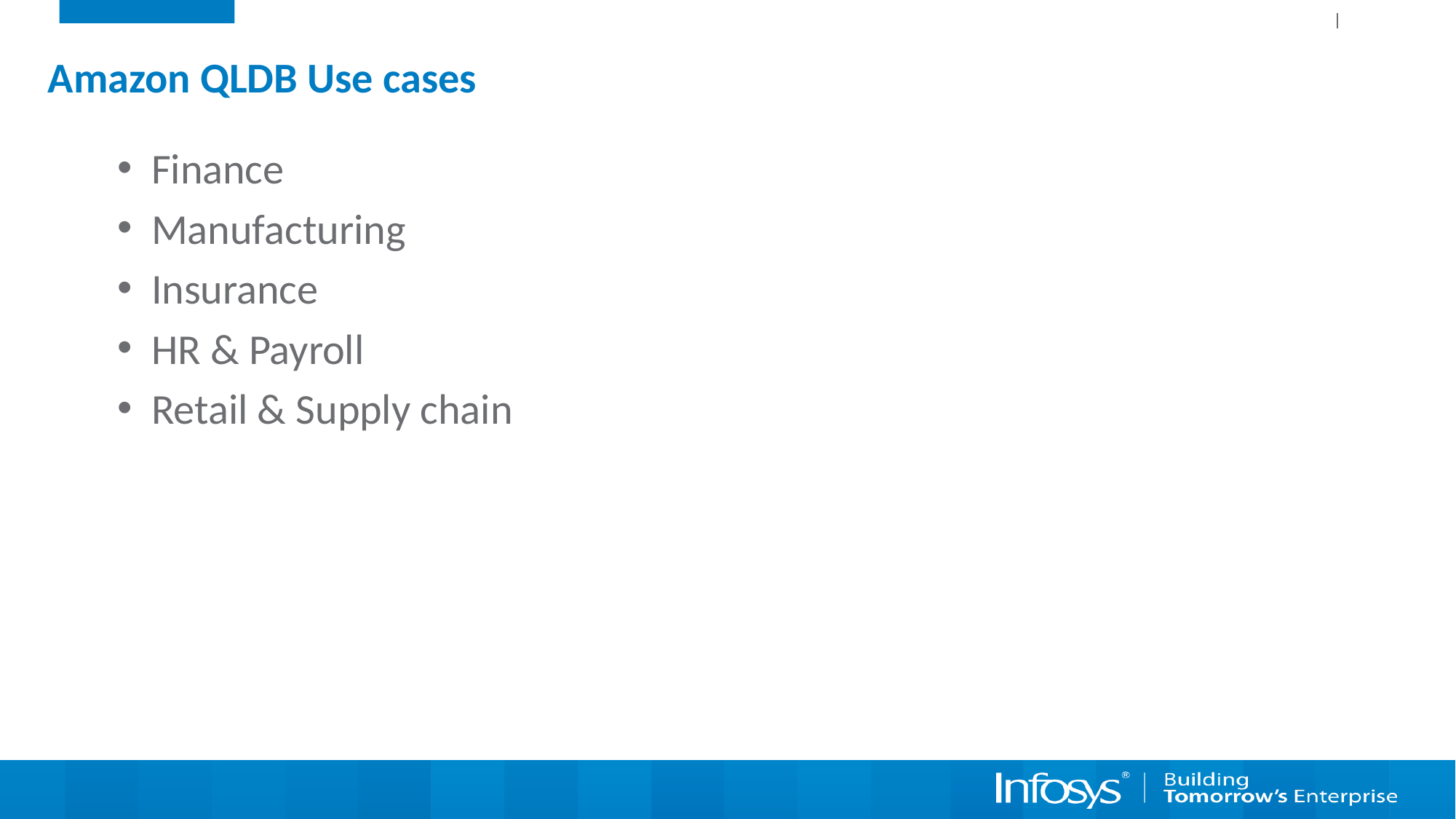

# Amazon QLDB Use cases
Finance
Manufacturing
Insurance
HR & Payroll
Retail & Supply chain